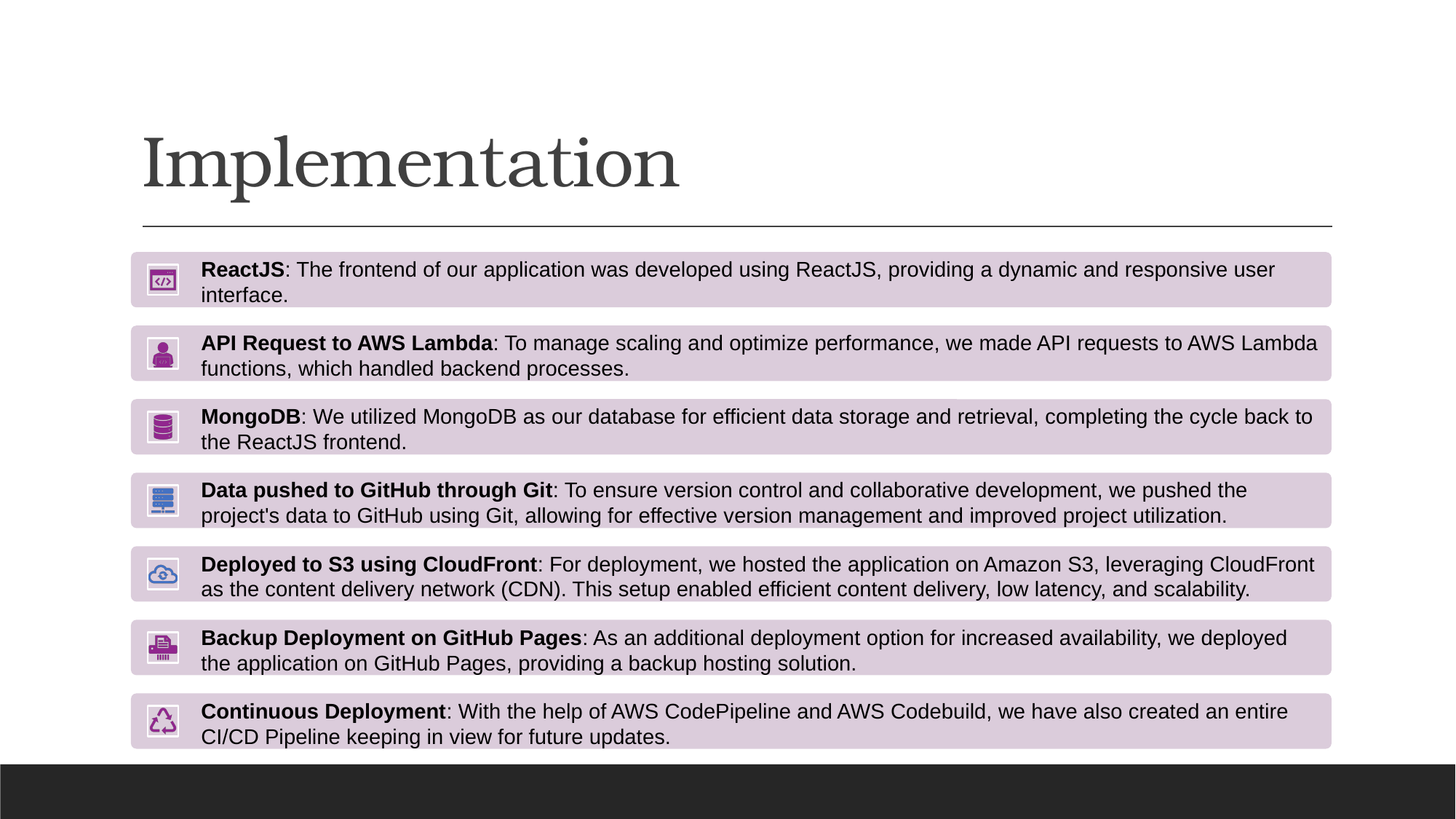

# Implementation
ReactJS: The frontend of our application was developed using ReactJS, providing a dynamic and responsive user interface.
API Request to AWS Lambda: To manage scaling and optimize performance, we made API requests to AWS Lambda functions, which handled backend processes.
MongoDB: We utilized MongoDB as our database for efficient data storage and retrieval, completing the cycle back to the ReactJS frontend.
Data pushed to GitHub through Git: To ensure version control and collaborative development, we pushed the project's data to GitHub using Git, allowing for effective version management and improved project utilization.
Deployed to S3 using CloudFront: For deployment, we hosted the application on Amazon S3, leveraging CloudFront as the content delivery network (CDN). This setup enabled efficient content delivery, low latency, and scalability.
Backup Deployment on GitHub Pages: As an additional deployment option for increased availability, we deployed the application on GitHub Pages, providing a backup hosting solution.
Continuous Deployment: With the help of AWS CodePipeline and AWS Codebuild, we have also created an entire CI/CD Pipeline keeping in view for future updates.